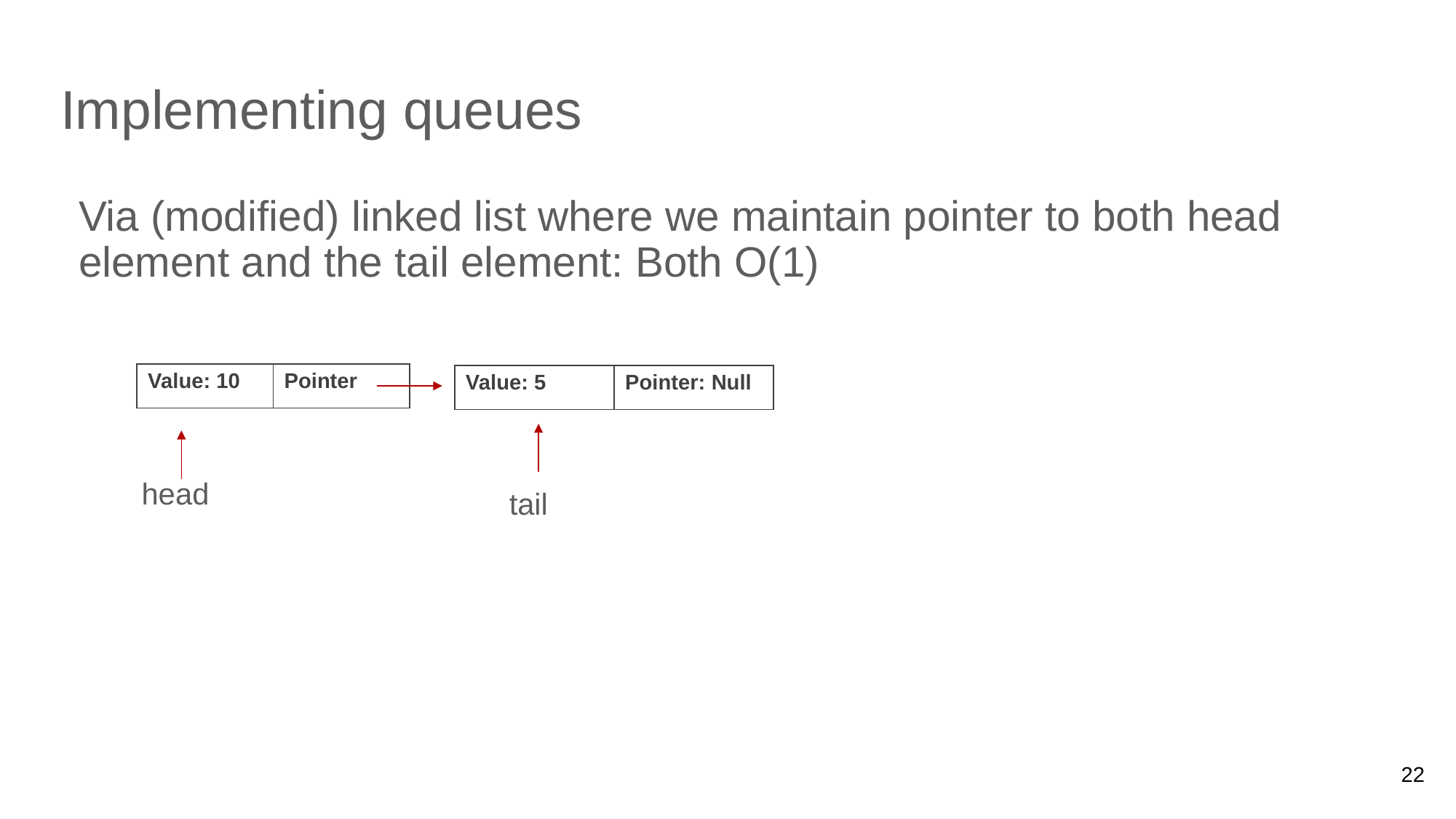

# Implementing queues
Via (modified) linked list where we maintain pointer to both head element and the tail element: Both O(1)

| Value: 10 | Pointer |
| --- | --- |
| Value: 5 | Pointer: Null |
| --- | --- |
head
tail
22